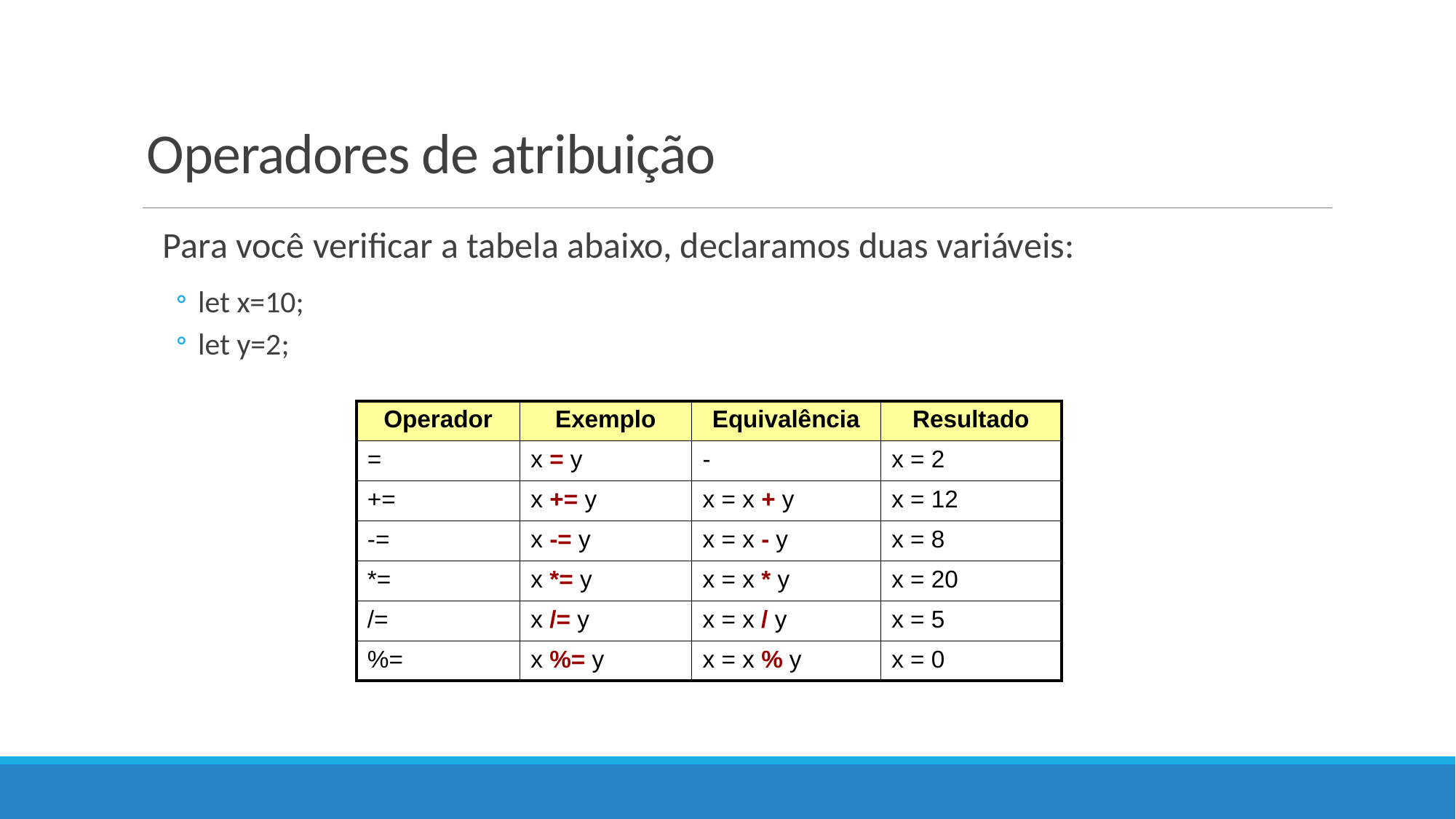

# Operadores de atribuição
Para você verificar a tabela abaixo, declaramos duas variáveis:
let x=10;
let y=2;

| Operador | Exemplo | Equivalência | Resultado |
| --- | --- | --- | --- |
| = | x = y | - | x = 2 |
| += | x += y | x = x + y | x = 12 |
| -= | x -= y | x = x - y | x = 8 |
| \*= | x \*= y | x = x \* y | x = 20 |
| /= | x /= y | x = x / y | x = 5 |
| %= | x %= y | x = x % y | x = 0 |